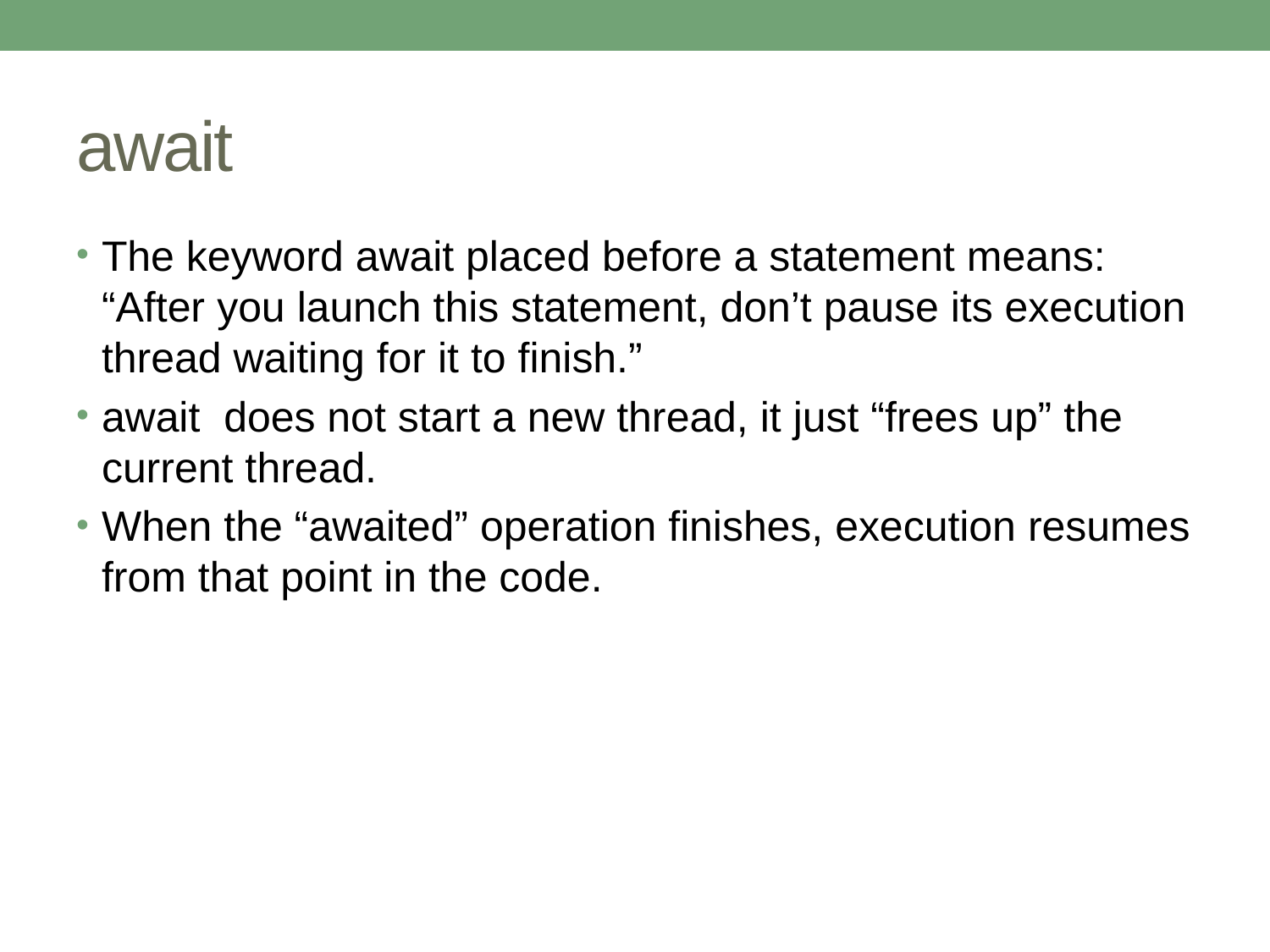

# await
The keyword await placed before a statement means: “After you launch this statement, don’t pause its execution thread waiting for it to finish.”
await  does not start a new thread, it just “frees up” the current thread.
When the “awaited” operation finishes, execution resumes from that point in the code.